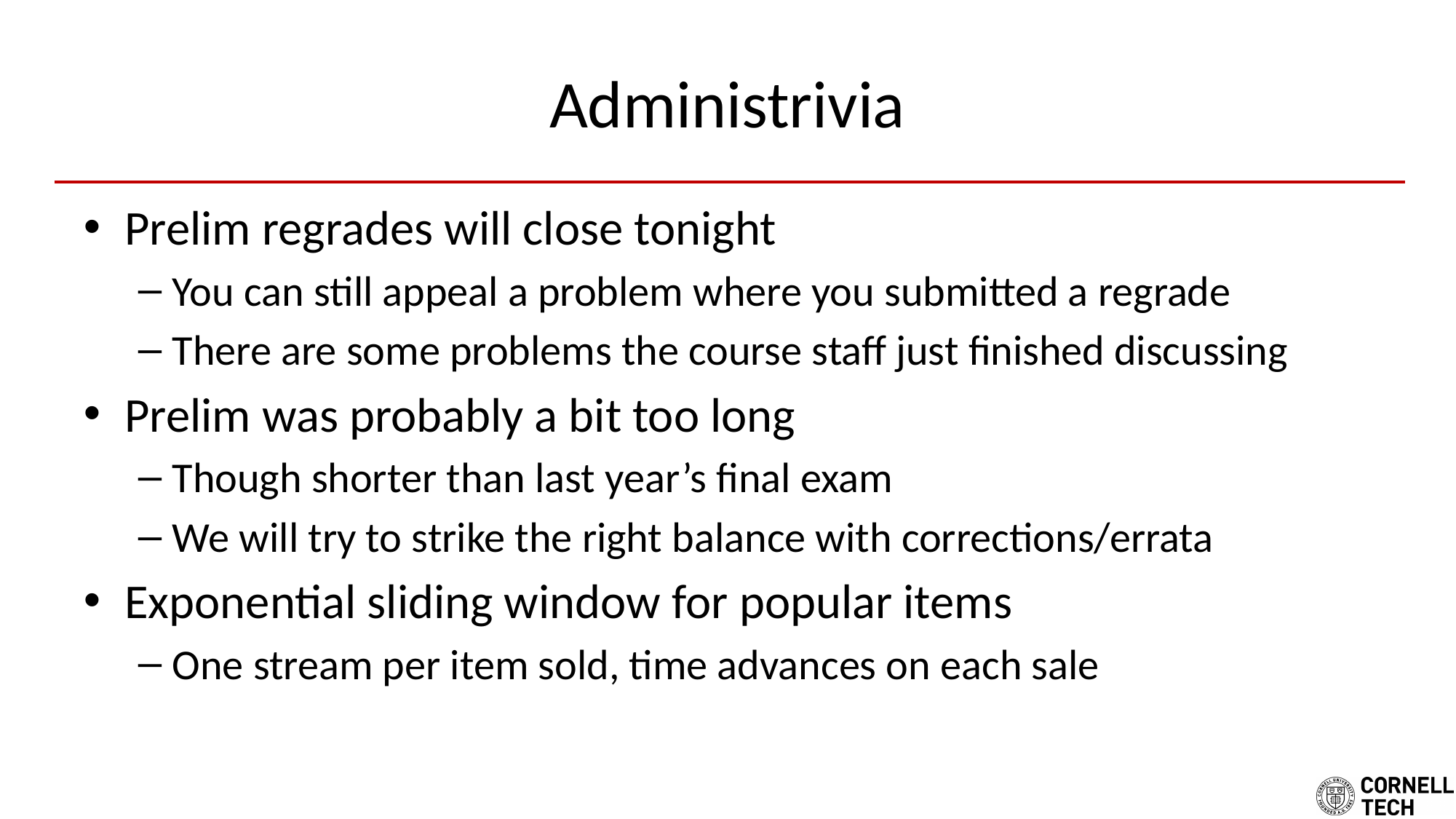

# Administrivia
Prelim regrades will close tonight
You can still appeal a problem where you submitted a regrade
There are some problems the course staff just finished discussing
Prelim was probably a bit too long
Though shorter than last year’s final exam
We will try to strike the right balance with corrections/errata
Exponential sliding window for popular items
One stream per item sold, time advances on each sale